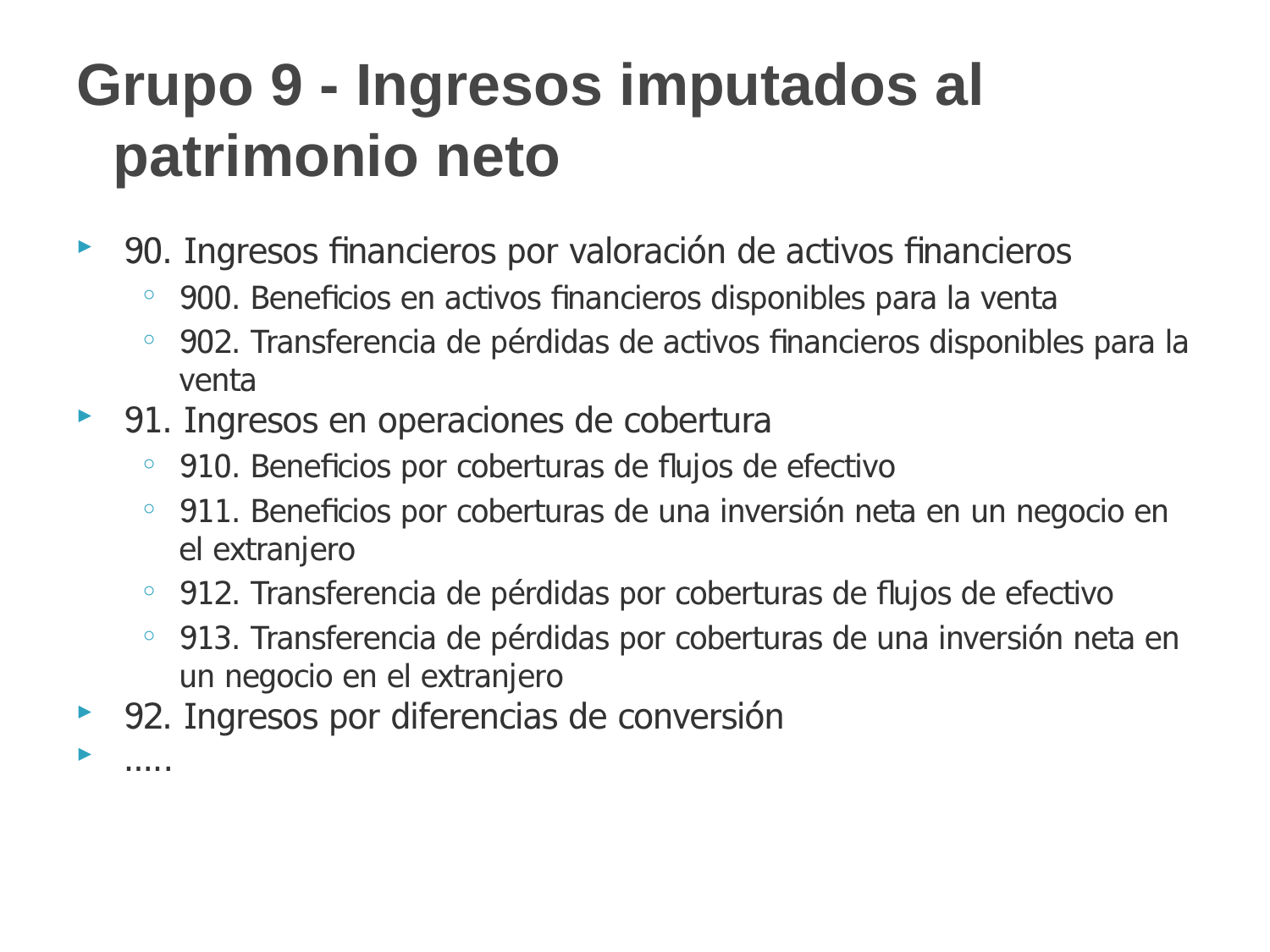

# Grupo 9 - Ingresos imputados al patrimonio neto
90. Ingresos financieros por valoración de activos financieros
900. Beneficios en activos financieros disponibles para la venta
902. Transferencia de pérdidas de activos financieros disponibles para la venta
91. Ingresos en operaciones de cobertura
910. Beneficios por coberturas de flujos de efectivo
911. Beneficios por coberturas de una inversión neta en un negocio en el extranjero
912. Transferencia de pérdidas por coberturas de flujos de efectivo
913. Transferencia de pérdidas por coberturas de una inversión neta en un negocio en el extranjero
92. Ingresos por diferencias de conversión
…..